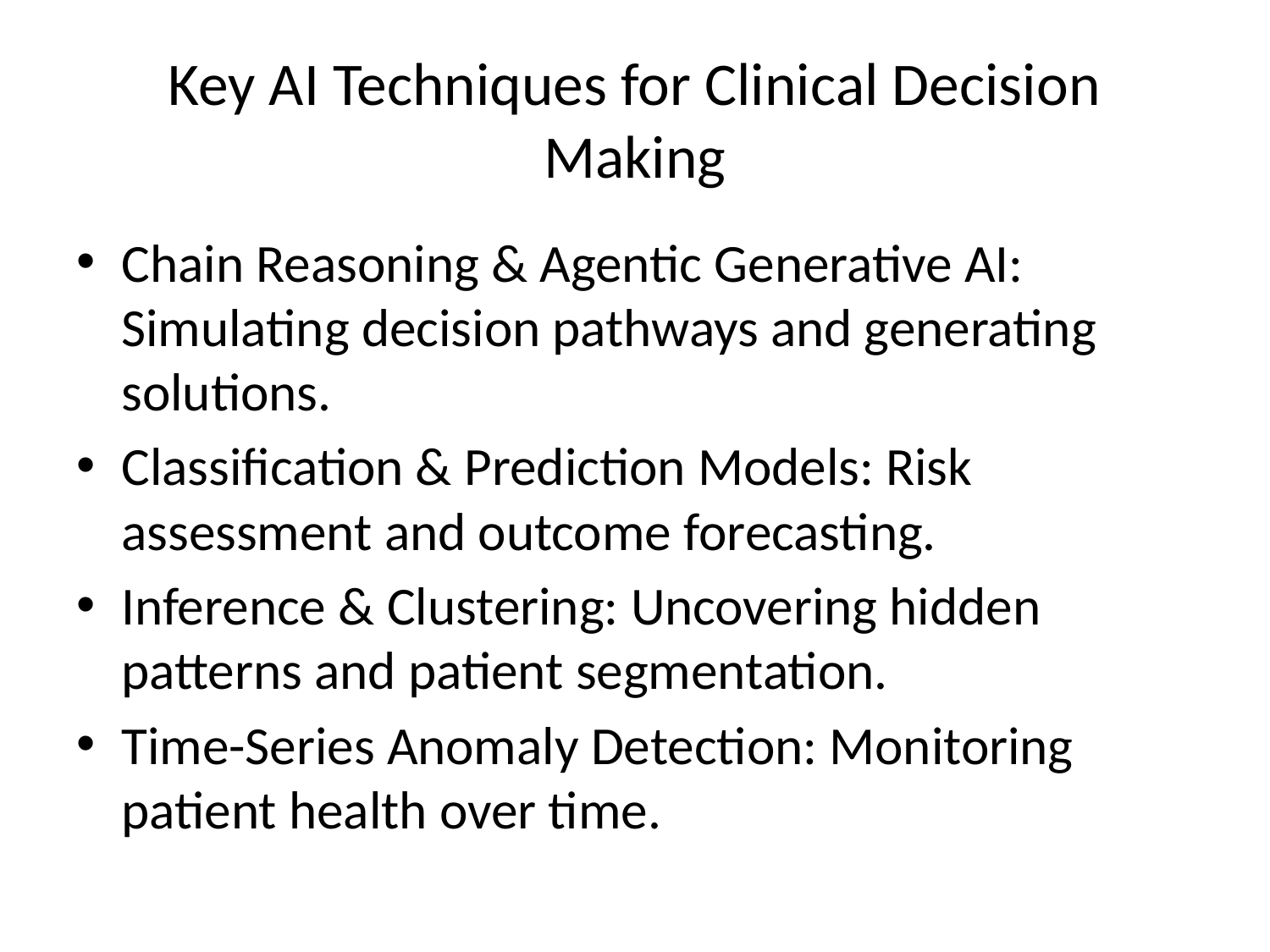

# Key AI Techniques for Clinical Decision Making
Chain Reasoning & Agentic Generative AI: Simulating decision pathways and generating solutions.
Classification & Prediction Models: Risk assessment and outcome forecasting.
Inference & Clustering: Uncovering hidden patterns and patient segmentation.
Time-Series Anomaly Detection: Monitoring patient health over time.